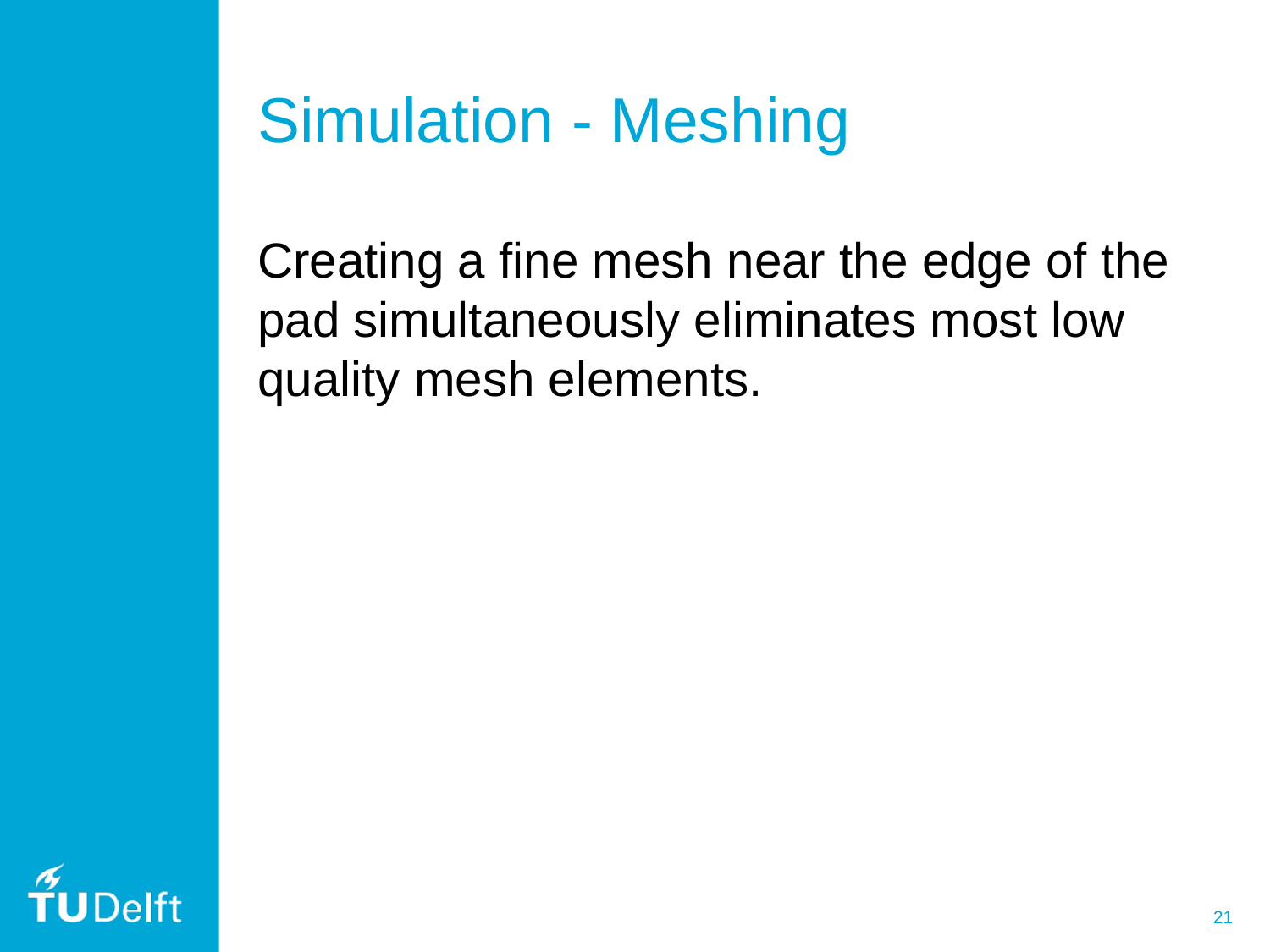

# Simulation - Meshing
Creating a fine mesh near the edge of the pad simultaneously eliminates most low quality mesh elements.